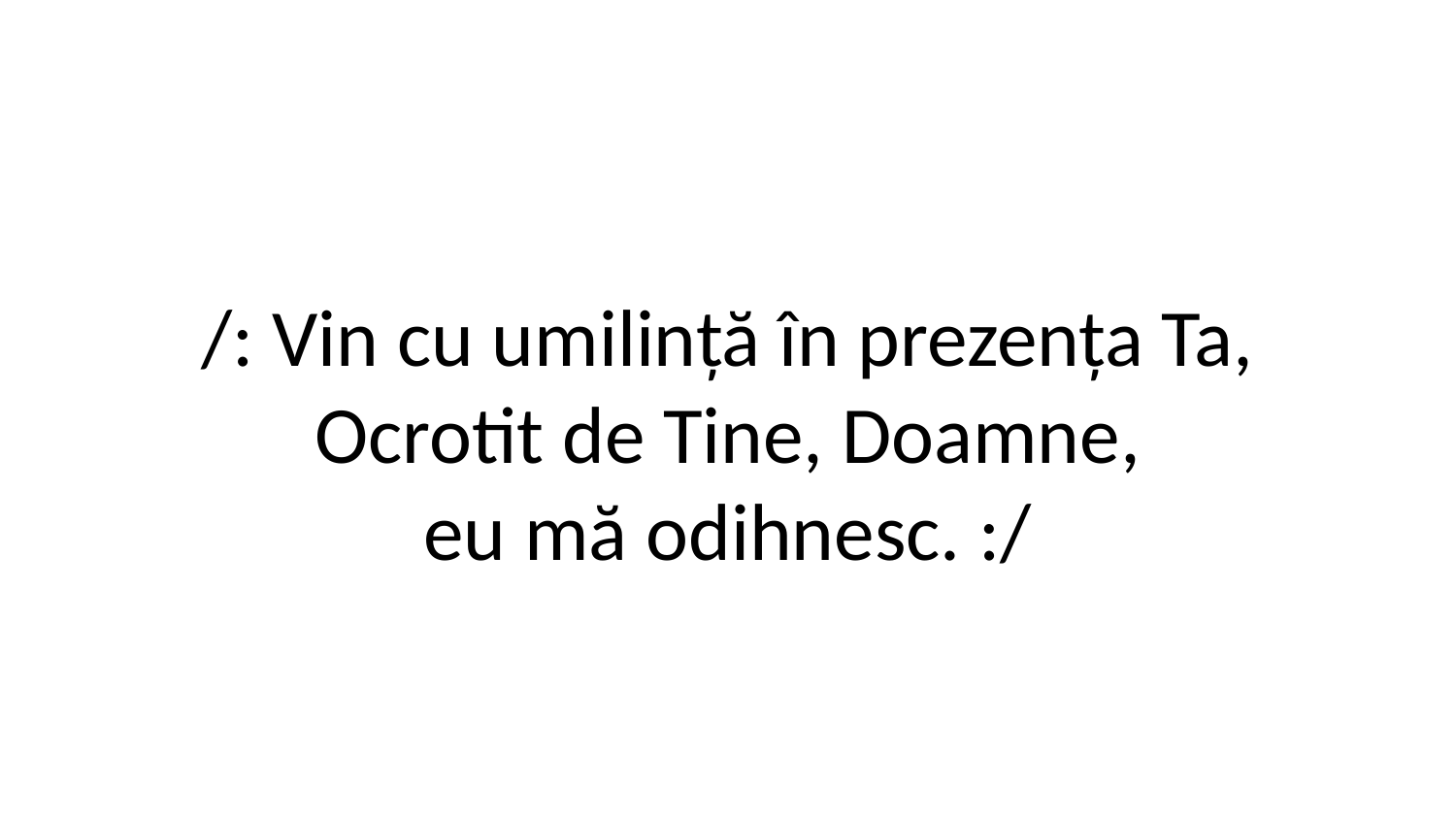

/: Vin cu umilință în prezența Ta,
Ocrotit de Tine, Doamne,
eu mă odihnesc. :/